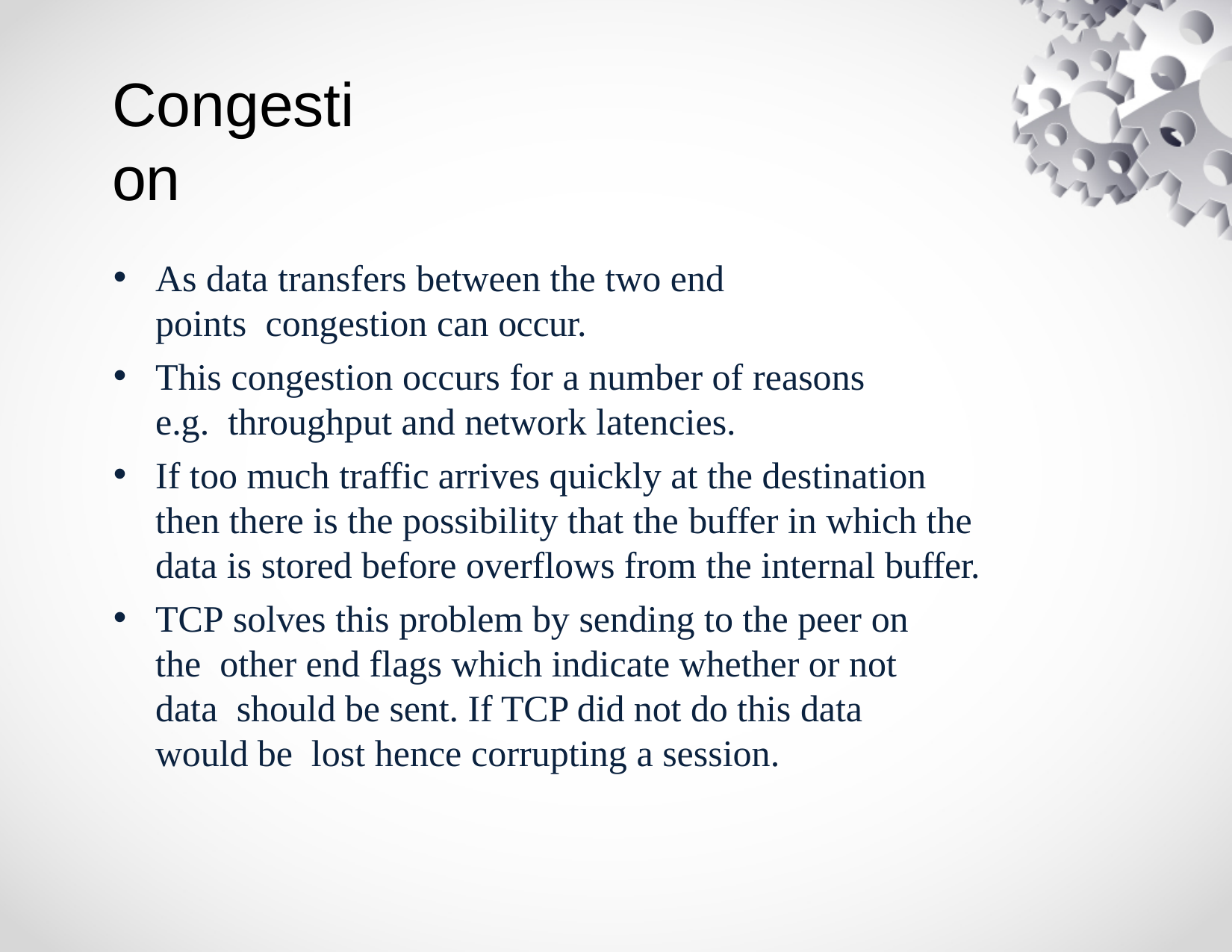

# Congestion
As data transfers between the two end points  congestion can occur.
This congestion occurs for a number of reasons e.g.  throughput and network latencies.
If too much traffic arrives quickly at the destination  then there is the possibility that the buffer in which the  data is stored before overflows from the internal buffer.
TCP solves this problem by sending to the peer on the  other end flags which indicate whether or not data  should be sent. If TCP did not do this data would be  lost hence corrupting a session.